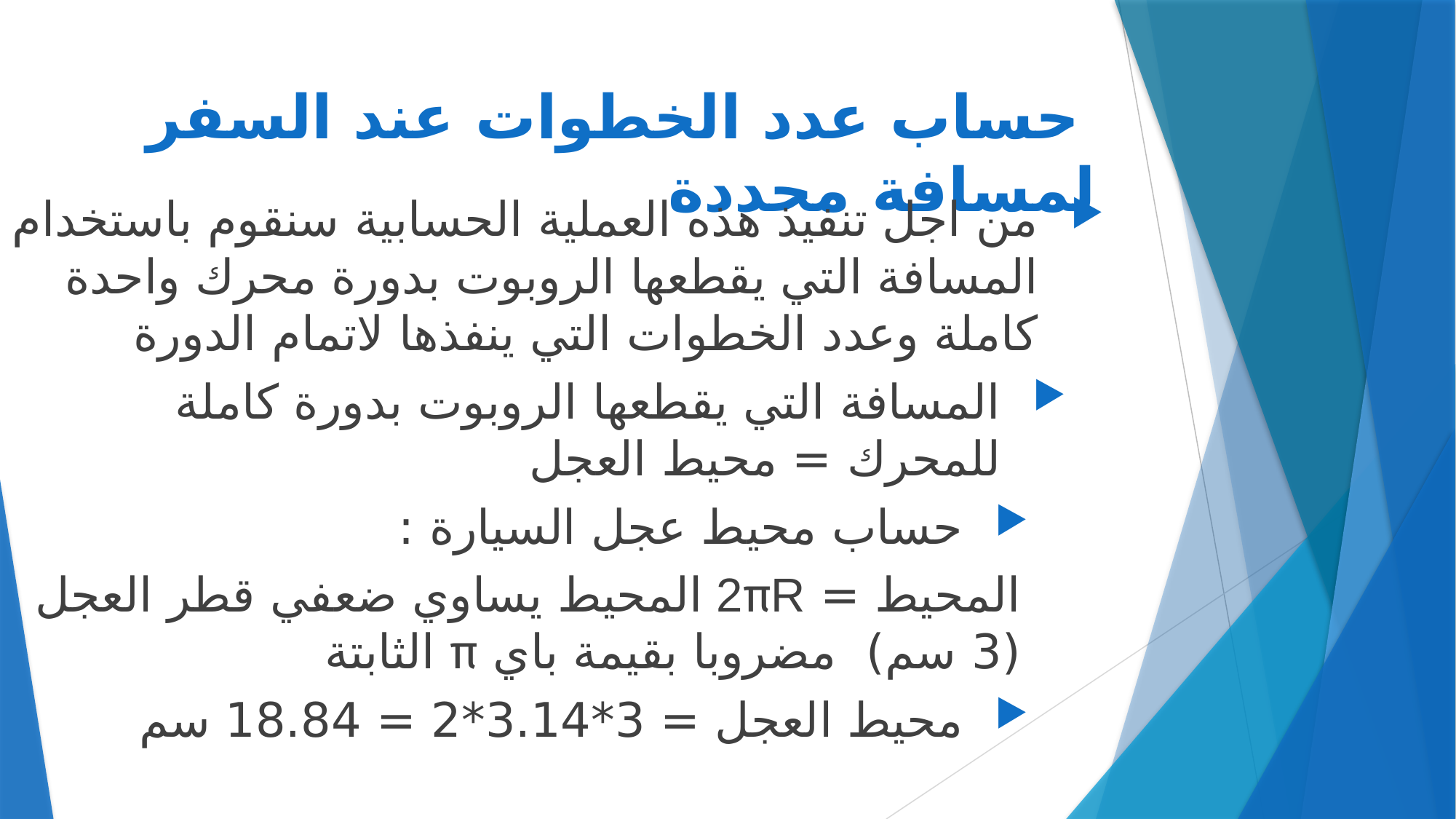

# حساب عدد الخطوات عند السفر لمسافة محددة
من اجل تنفيذ هذه العملية الحسابية سنقوم باستخدام المسافة التي يقطعها الروبوت بدورة محرك واحدة كاملة وعدد الخطوات التي ينفذها لاتمام الدورة
المسافة التي يقطعها الروبوت بدورة كاملة للمحرك = محيط العجل
حساب محيط عجل السيارة :
المحيط = 2πR المحيط يساوي ضعفي قطر العجل (3 سم)  مضروبا بقيمة باي π الثابتة
محيط العجل = 3*3.14*2 = 18.84 سم